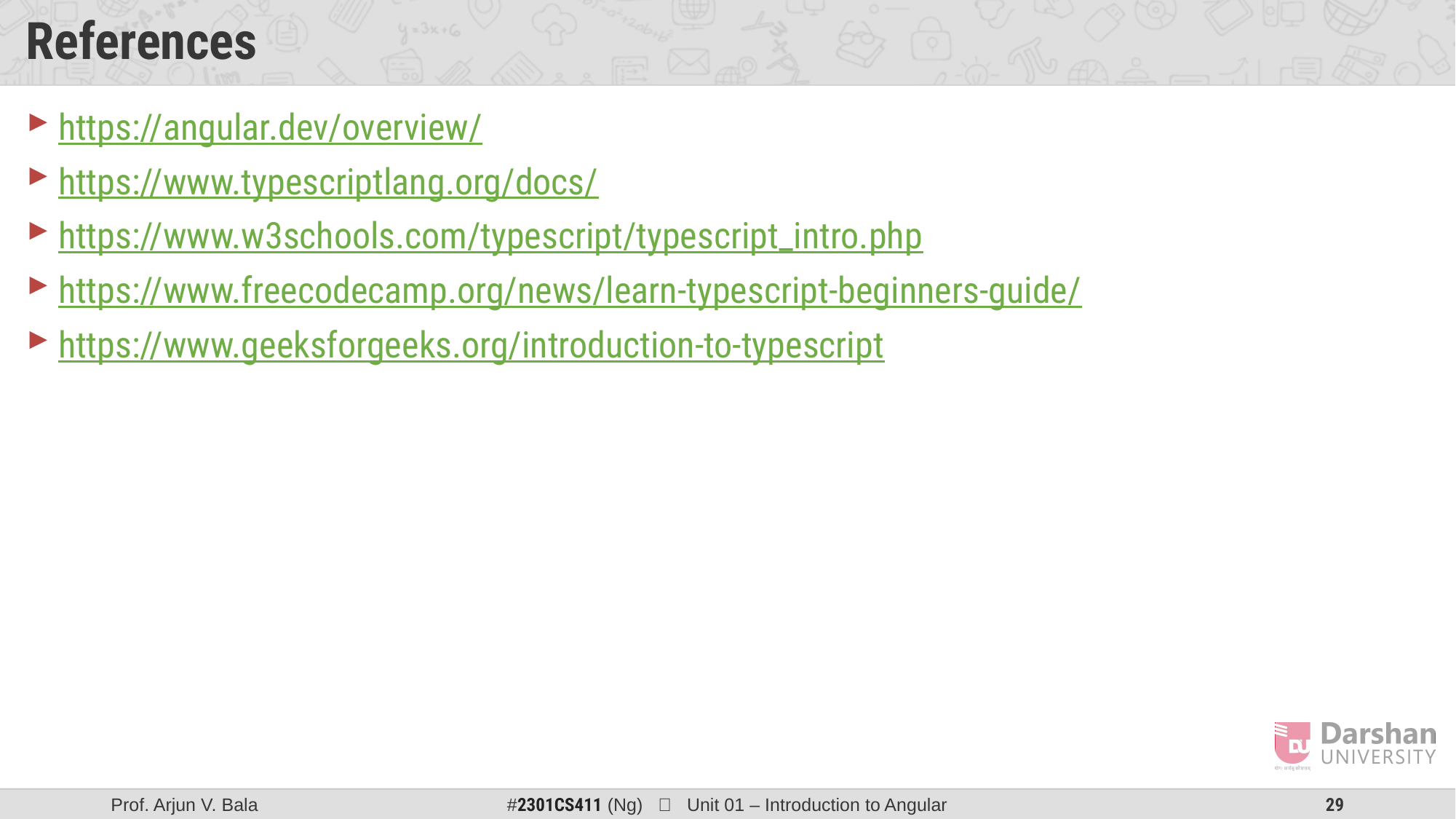

# References
https://angular.dev/overview/
https://www.typescriptlang.org/docs/
https://www.w3schools.com/typescript/typescript_intro.php
https://www.freecodecamp.org/news/learn-typescript-beginners-guide/
https://www.geeksforgeeks.org/introduction-to-typescript